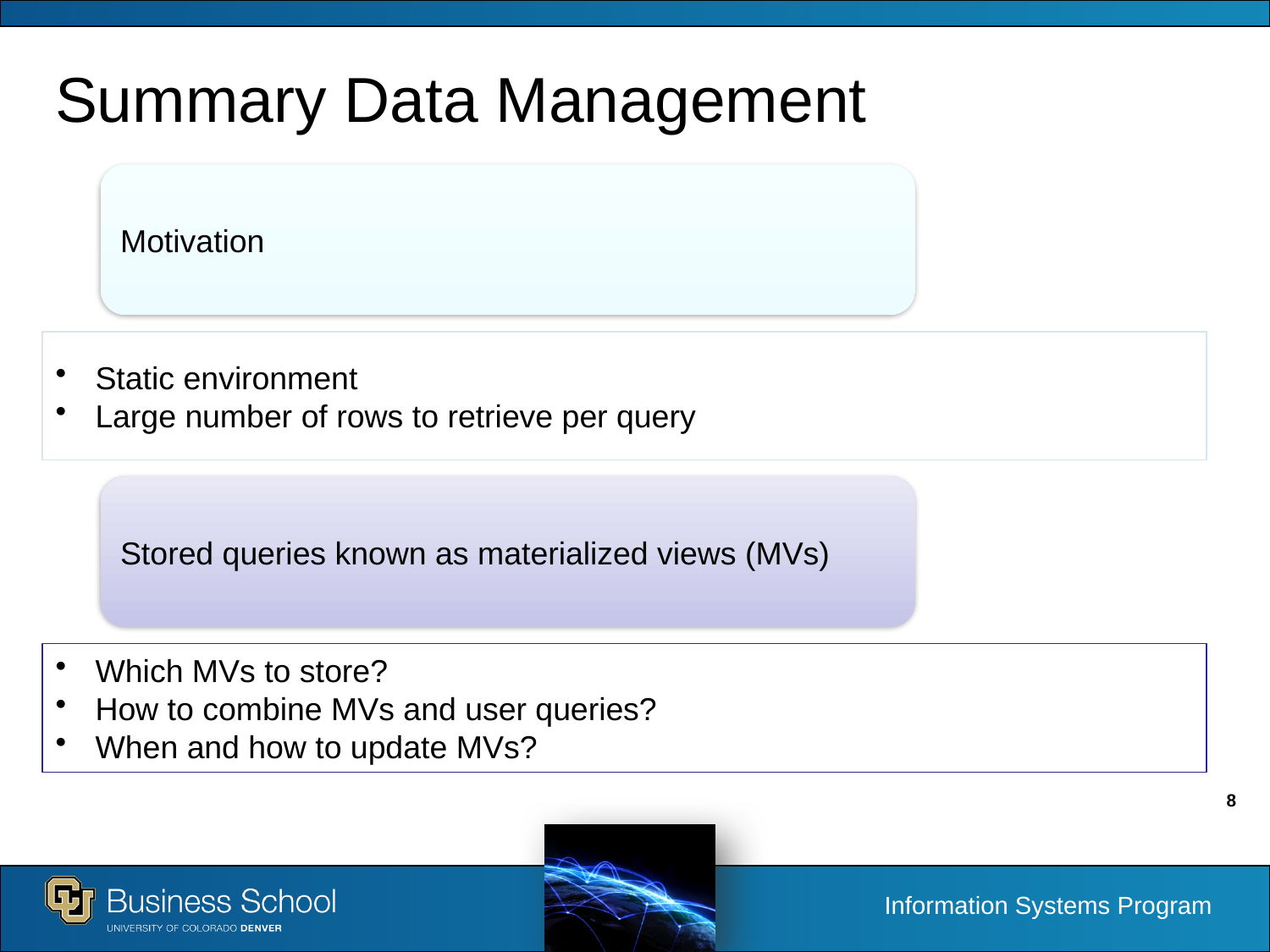

# Summary Data Management
Motivation
Static environment
Large number of rows to retrieve per query
Stored queries known as materialized views (MVs)
Which MVs to store?
How to combine MVs and user queries?
When and how to update MVs?